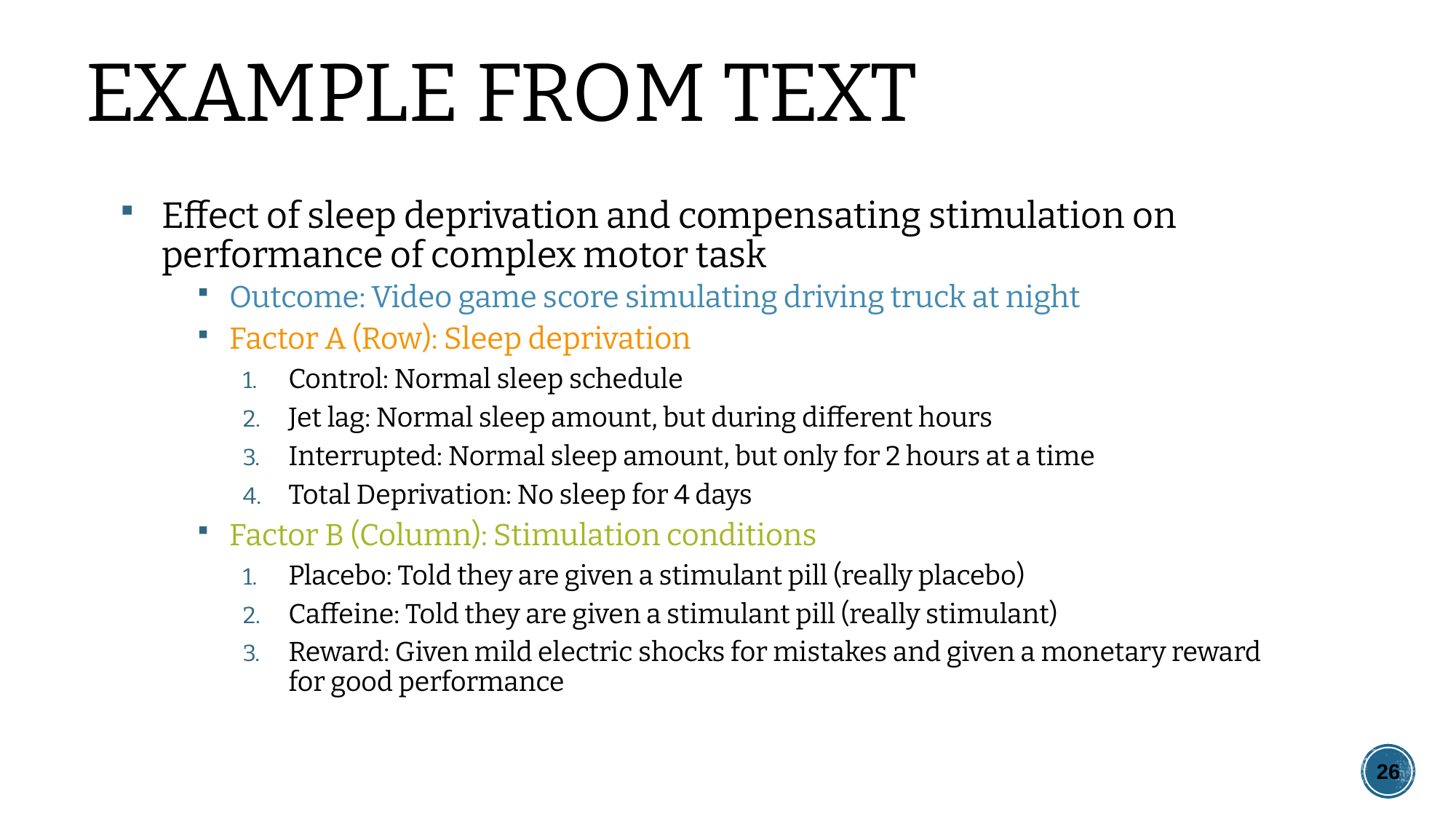

# Example from Text
Effect of sleep deprivation and compensating stimulation on performance of complex motor task
Outcome: Video game score simulating driving truck at night
Factor A (Row): Sleep deprivation
Control: Normal sleep schedule
Jet lag: Normal sleep amount, but during different hours
Interrupted: Normal sleep amount, but only for 2 hours at a time
Total Deprivation: No sleep for 4 days
Factor B (Column): Stimulation conditions
Placebo: Told they are given a stimulant pill (really placebo)
Caffeine: Told they are given a stimulant pill (really stimulant)
Reward: Given mild electric shocks for mistakes and given a monetary reward for good performance
26